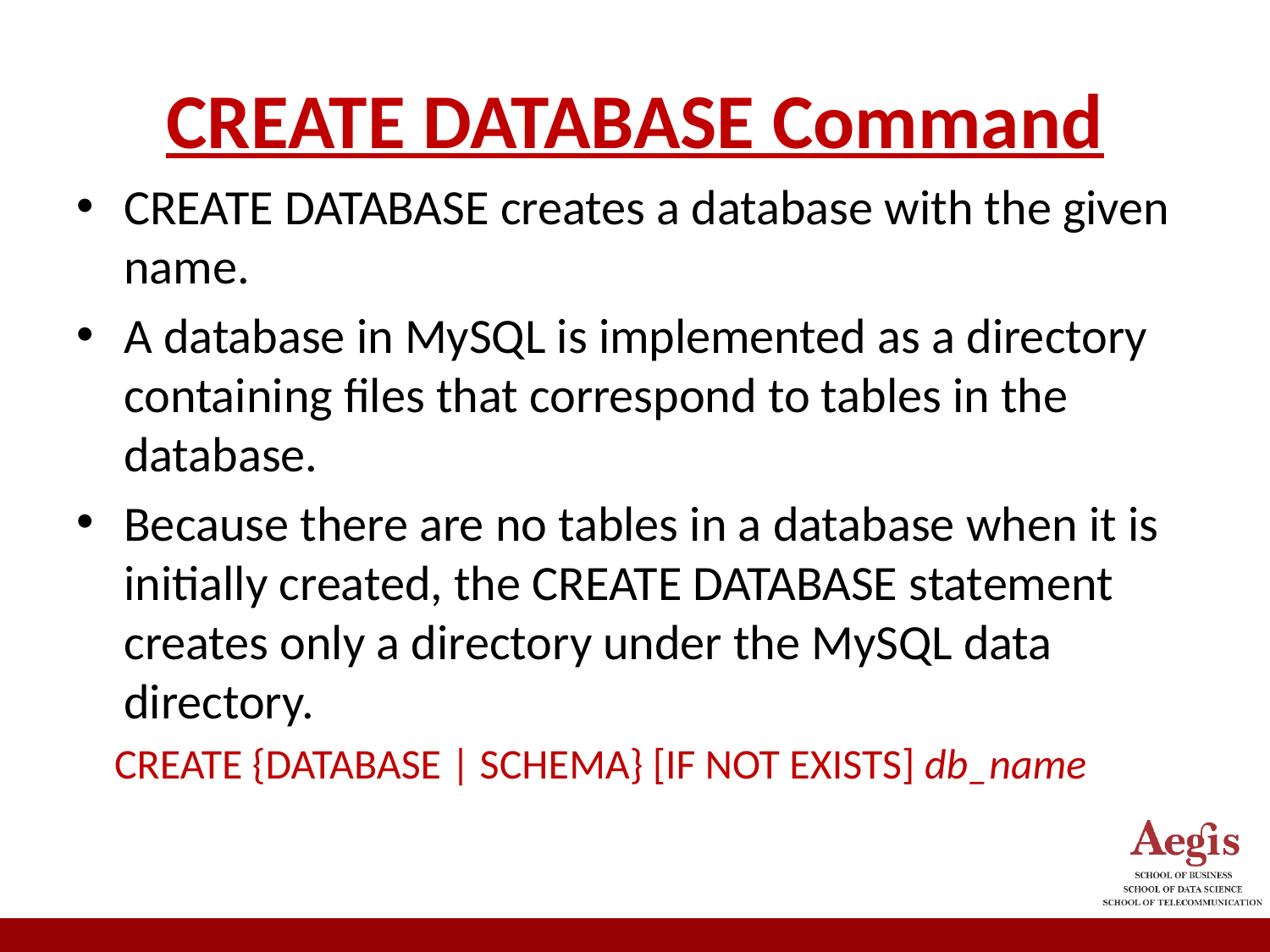

# CREATE DATABASE Command
CREATE DATABASE creates a database with the given name.
A database in MySQL is implemented as a directory containing files that correspond to tables in the database.
Because there are no tables in a database when it is initially created, the CREATE DATABASE statement creates only a directory under the MySQL data directory.
    CREATE {DATABASE | SCHEMA} [IF NOT EXISTS] db_name